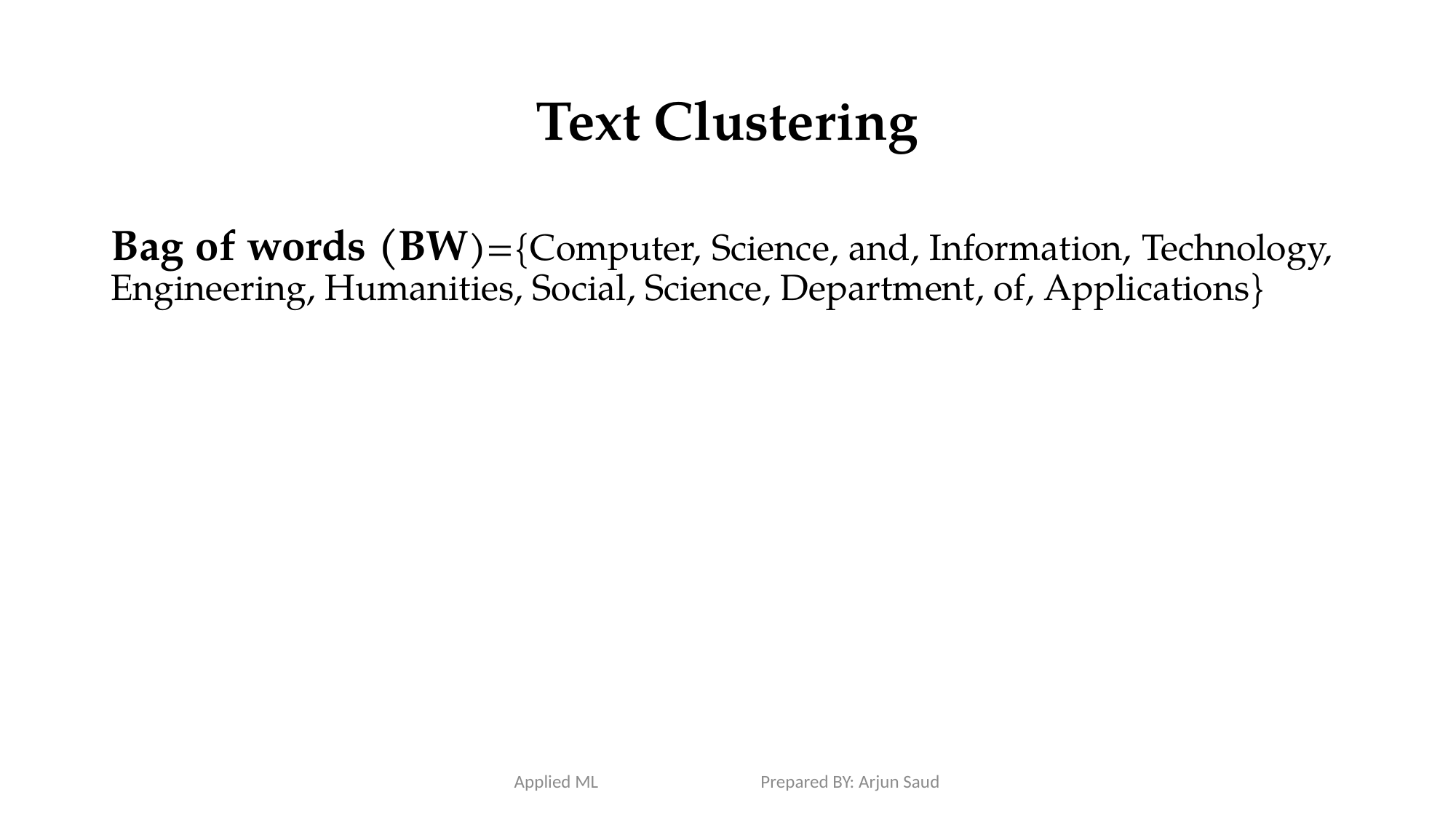

# Text Clustering
Bag of words (BW)={Computer, Science, and, Information, Technology, Engineering, Humanities, Social, Science, Department, of, Applications}

Applied ML                                       Prepared BY: Arjun Saud